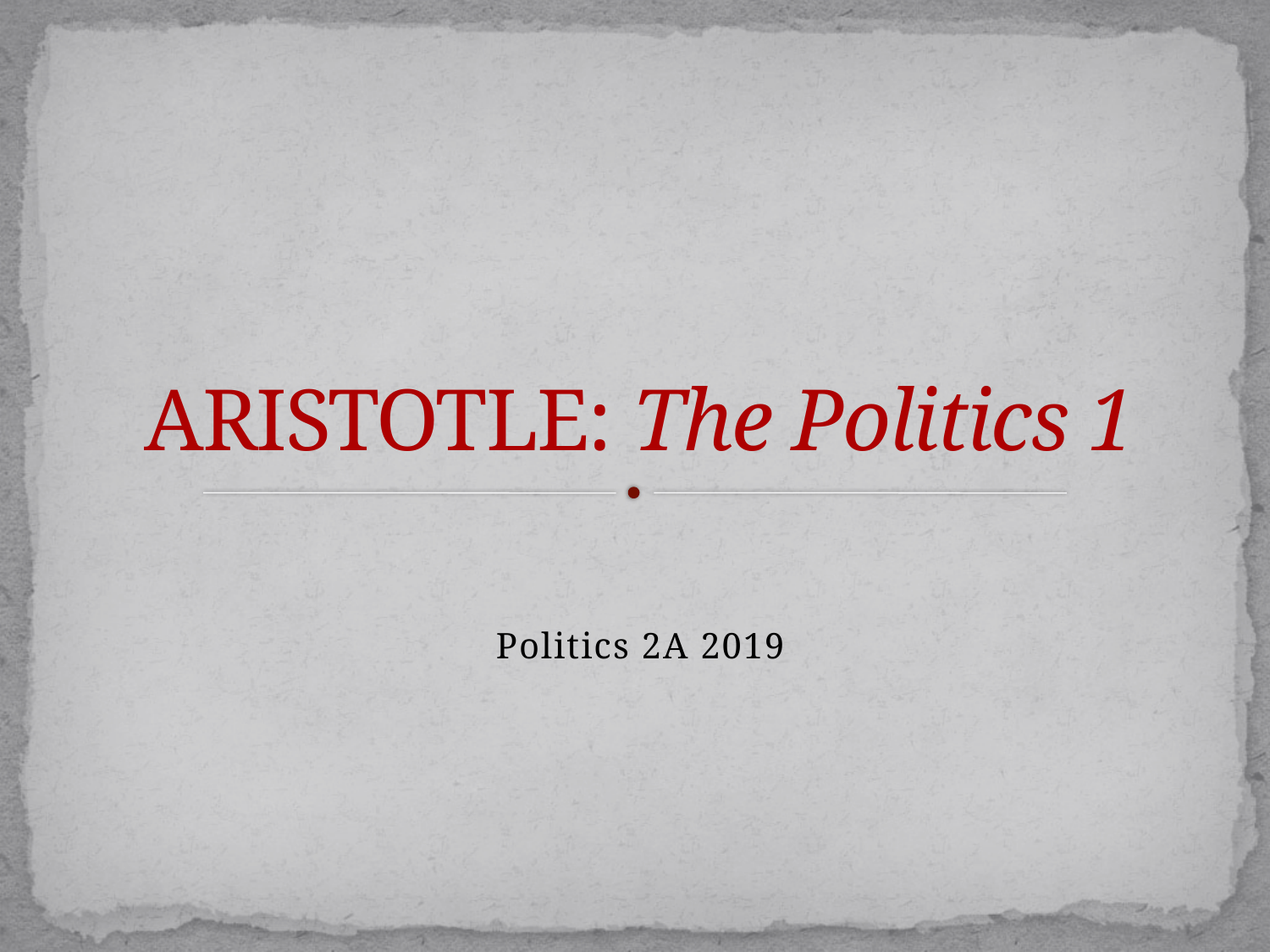

# ARISTOTLE: The Politics 1

Politics 2A 2019